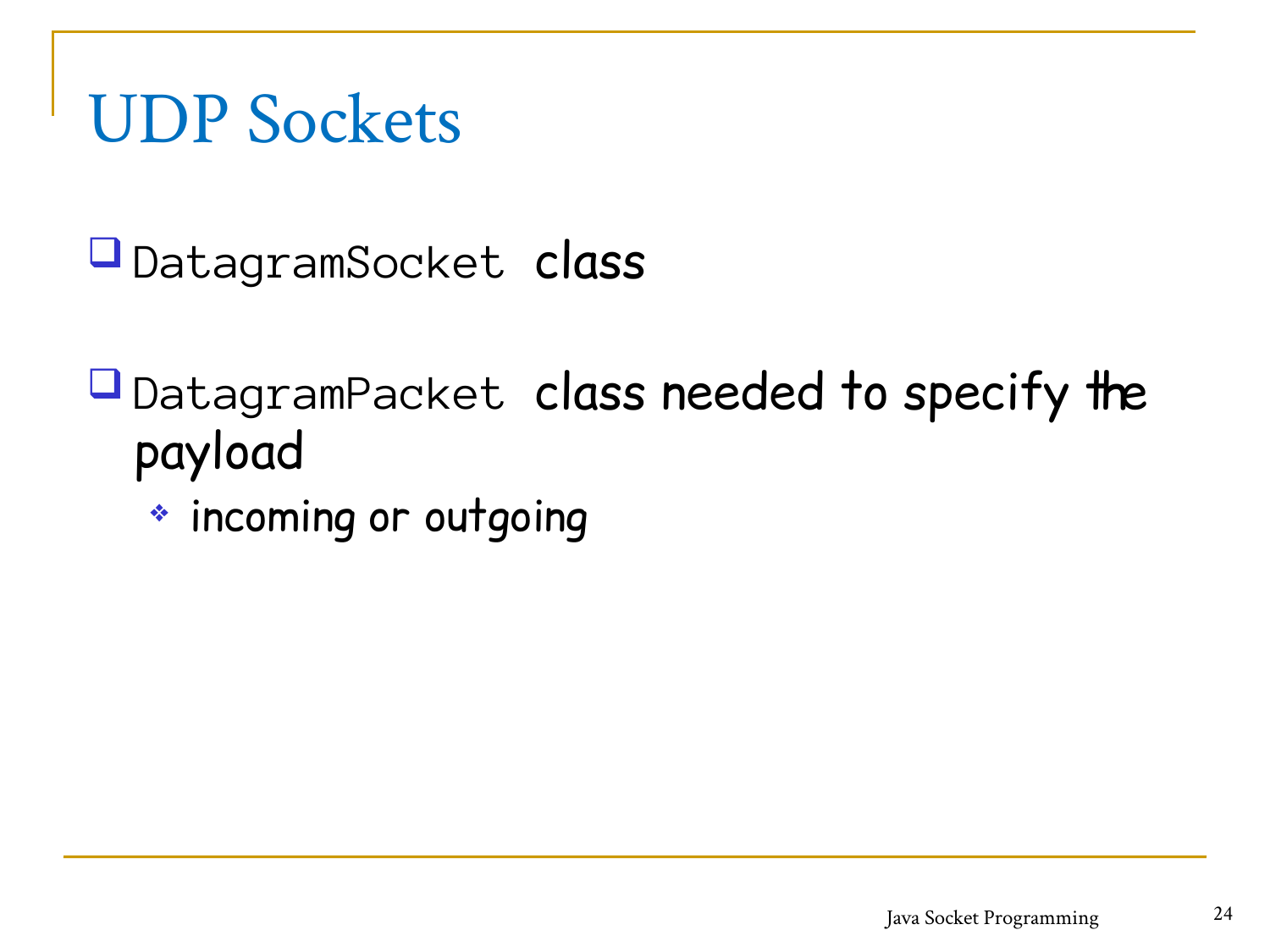

# UDP Sockets
DatagramSocket class

DatagramPacket class needed to specify the  payload
incoming or outgoing
Java Socket Programming
24